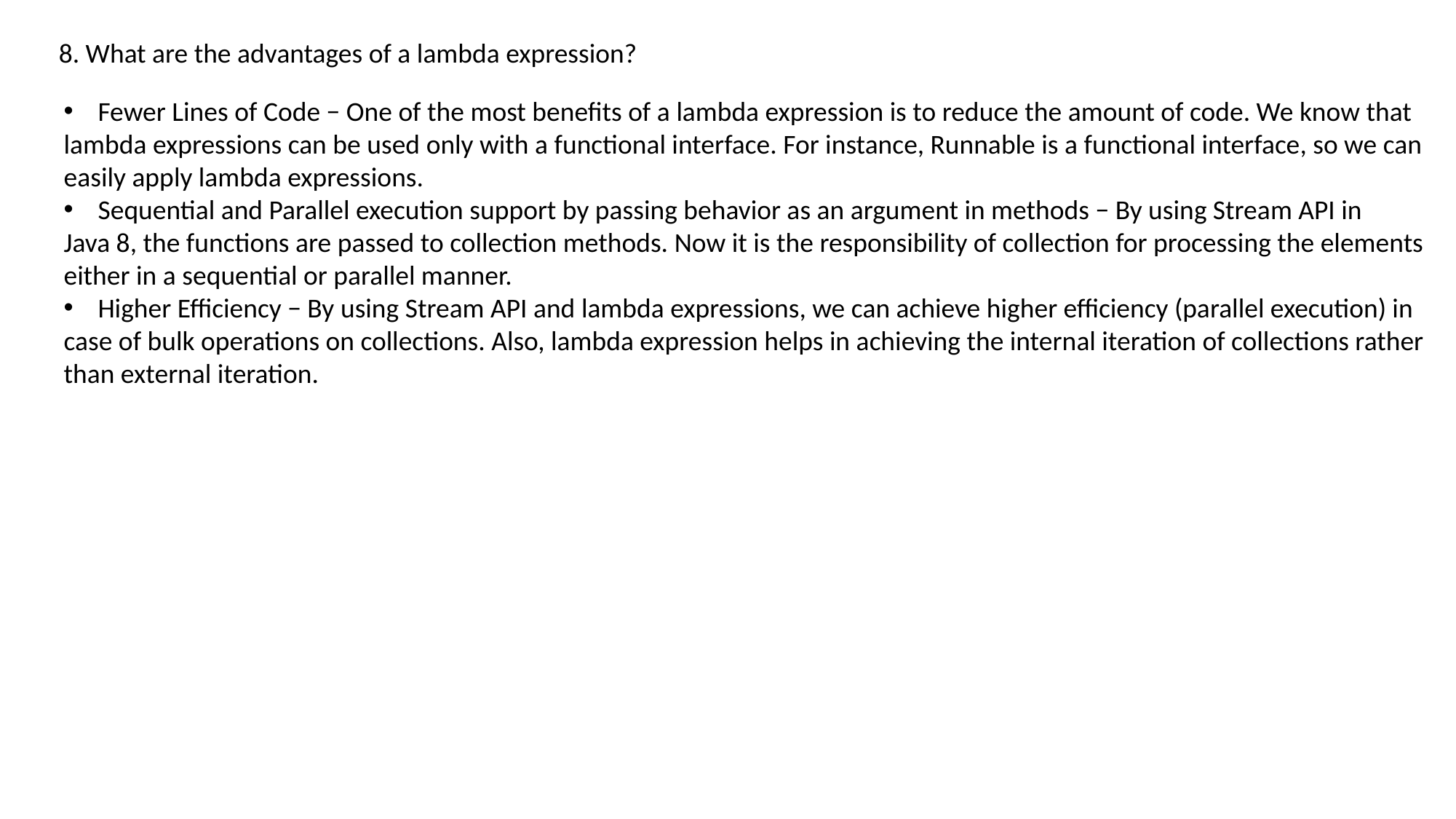

8. What are the advantages of a lambda expression?
Fewer Lines of Code − One of the most benefits of a lambda expression is to reduce the amount of code. We know that
lambda expressions can be used only with a functional interface. For instance, Runnable is a functional interface, so we can
easily apply lambda expressions.
Sequential and Parallel execution support by passing behavior as an argument in methods − By using Stream API in
Java 8, the functions are passed to collection methods. Now it is the responsibility of collection for processing the elements
either in a sequential or parallel manner.
Higher Efficiency − By using Stream API and lambda expressions, we can achieve higher efficiency (parallel execution) in
case of bulk operations on collections. Also, lambda expression helps in achieving the internal iteration of collections rather
than external iteration.